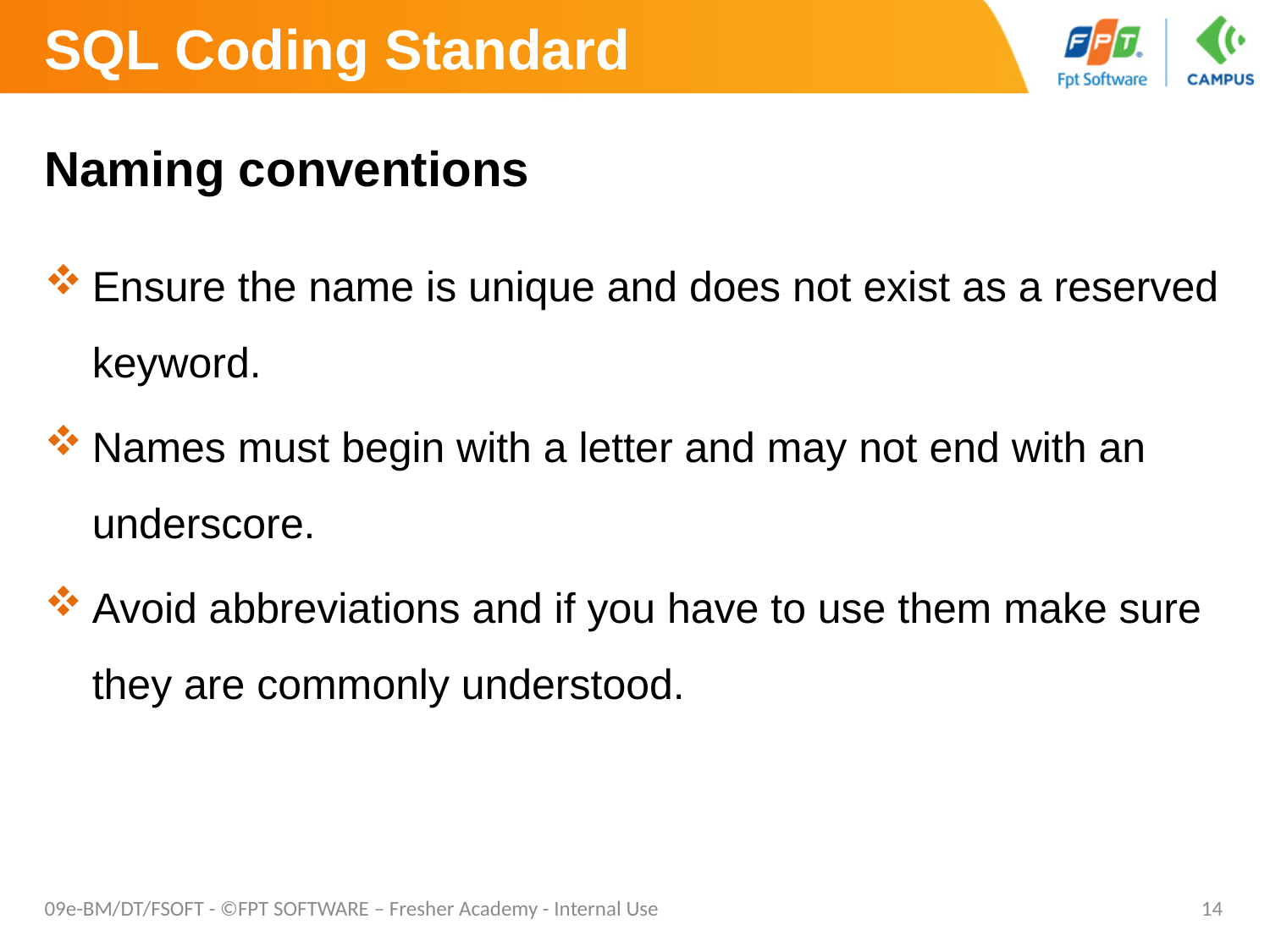

# SQL Coding Standard
Naming conventions
Ensure the name is unique and does not exist as a reserved keyword.
Names must begin with a letter and may not end with an underscore.
Avoid abbreviations and if you have to use them make sure they are commonly understood.
09e-BM/DT/FSOFT - ©FPT SOFTWARE – Fresher Academy - Internal Use
14